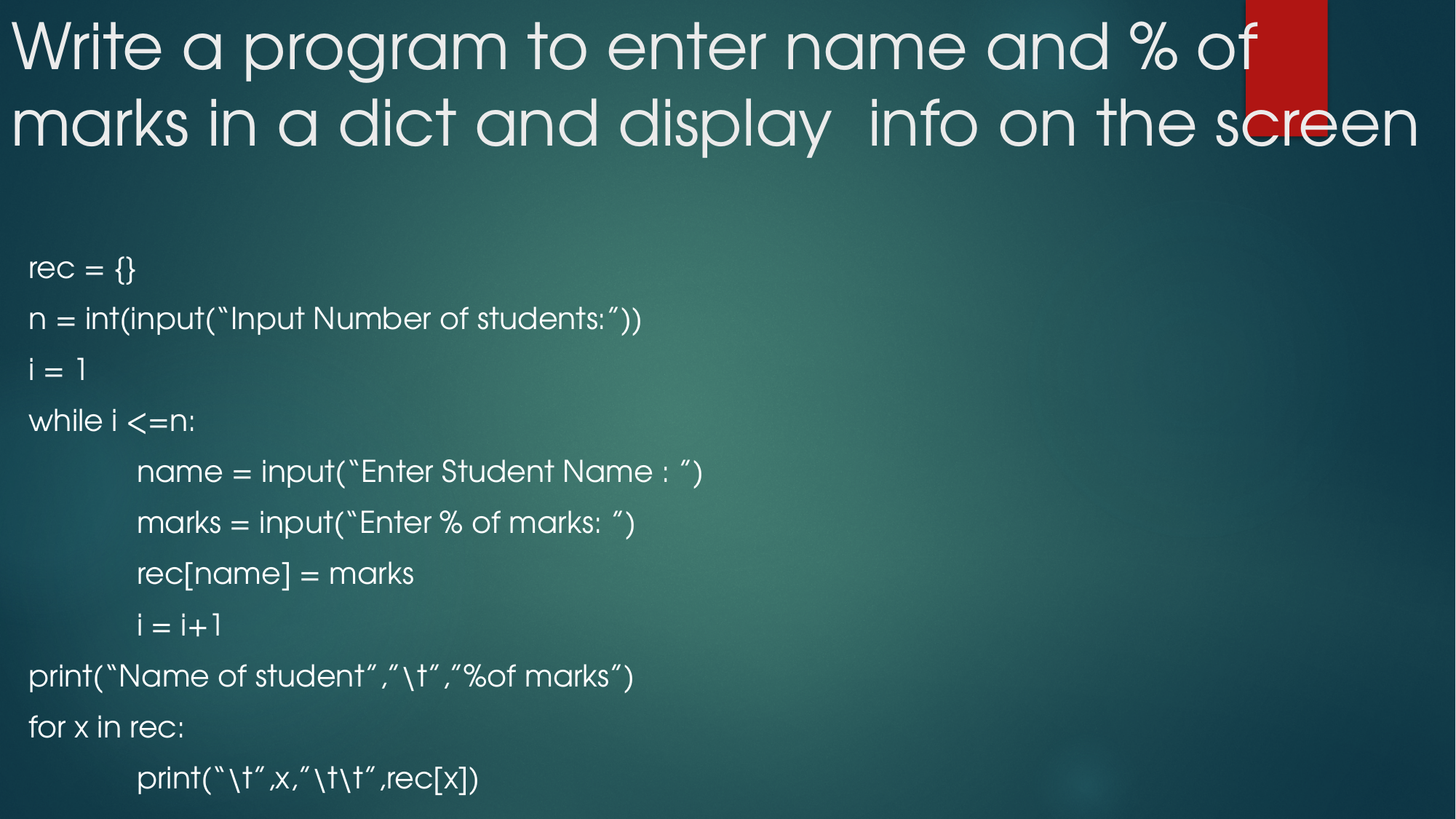

# Write a program to enter name and % of marks in a dict and display  info on the screen
rec = {}
n = int(input(“Input Number of students:”))
i = 1
while i <=n:
	name = input(“Enter Student Name : ”)
	marks = input(“Enter % of marks: ”)
	rec[name] = marks
	i = i+1
print(“Name of student”,”\t”,”%of marks”)
for x in rec:
	print(“\t”,x,”\t\t”,rec[x])